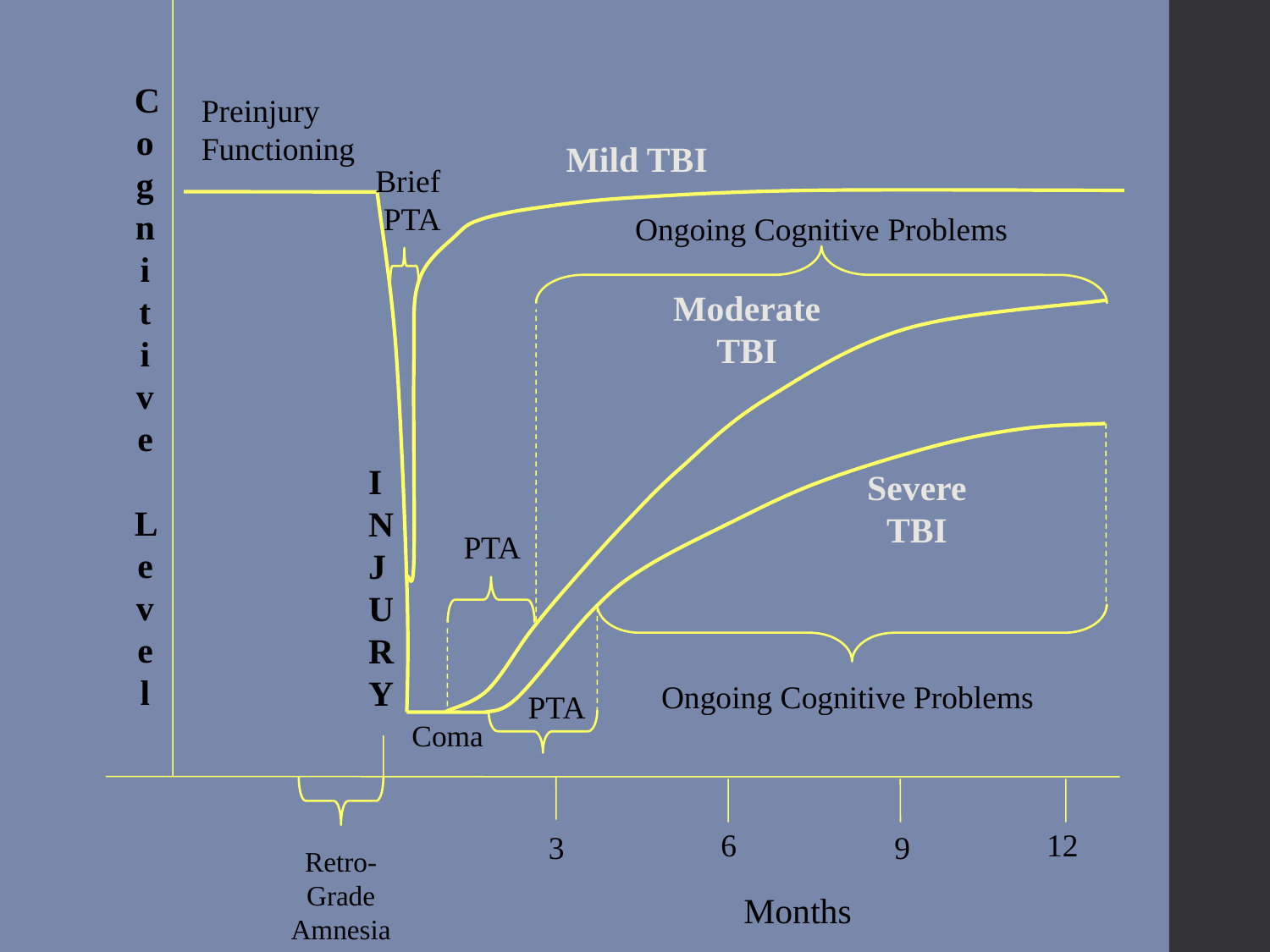

INJURY
Coma

6
12
9
Retro-
Grade Amnesia
Months

Preinjury Functioning
Mild TBI
Brief  PTA
Ongoing Cognitive Problems

Moderate TBI

Severe TBI
PTA

Ongoing Cognitive Problems

PTA
Cogni t ive
 Leve l

3